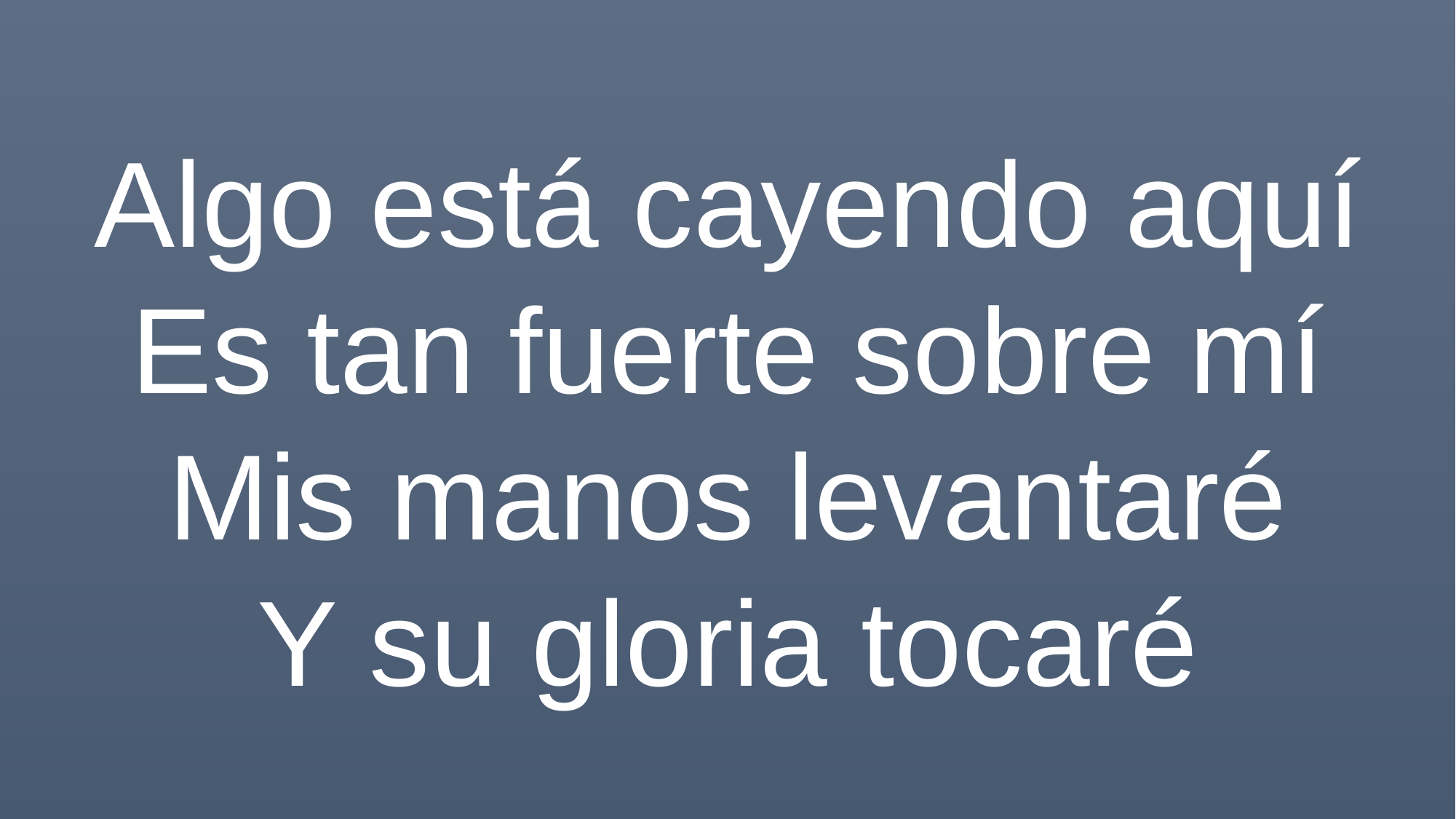

Algo está cayendo aquí
Es tan fuerte sobre mí
Mis manos levantaré
Y su gloria tocaré